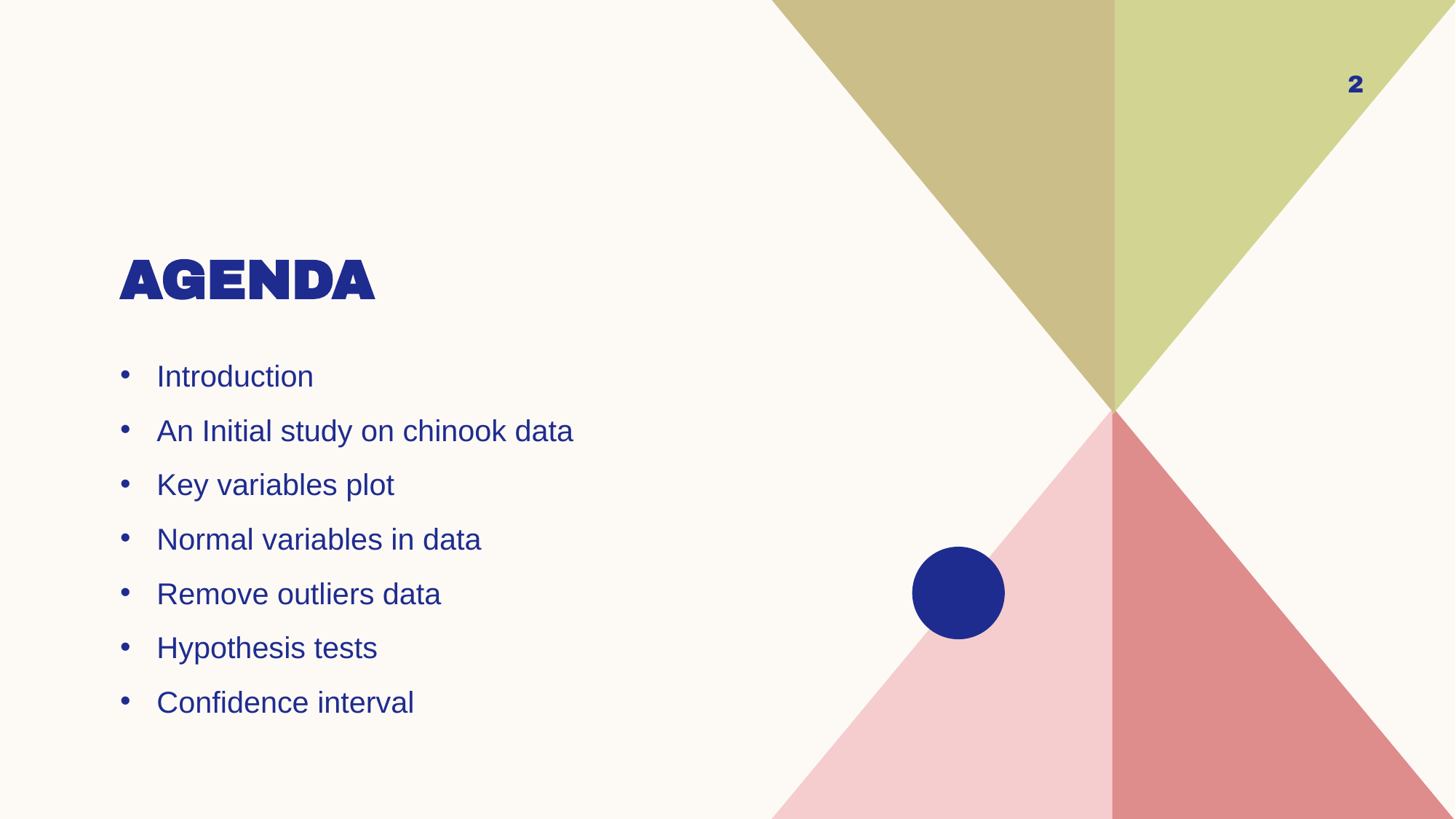

2
# agenda
Introduction
An Initial study on chinook data
Key variables plot
Normal variables in data
Remove outliers data
Hypothesis tests
Confidence interval